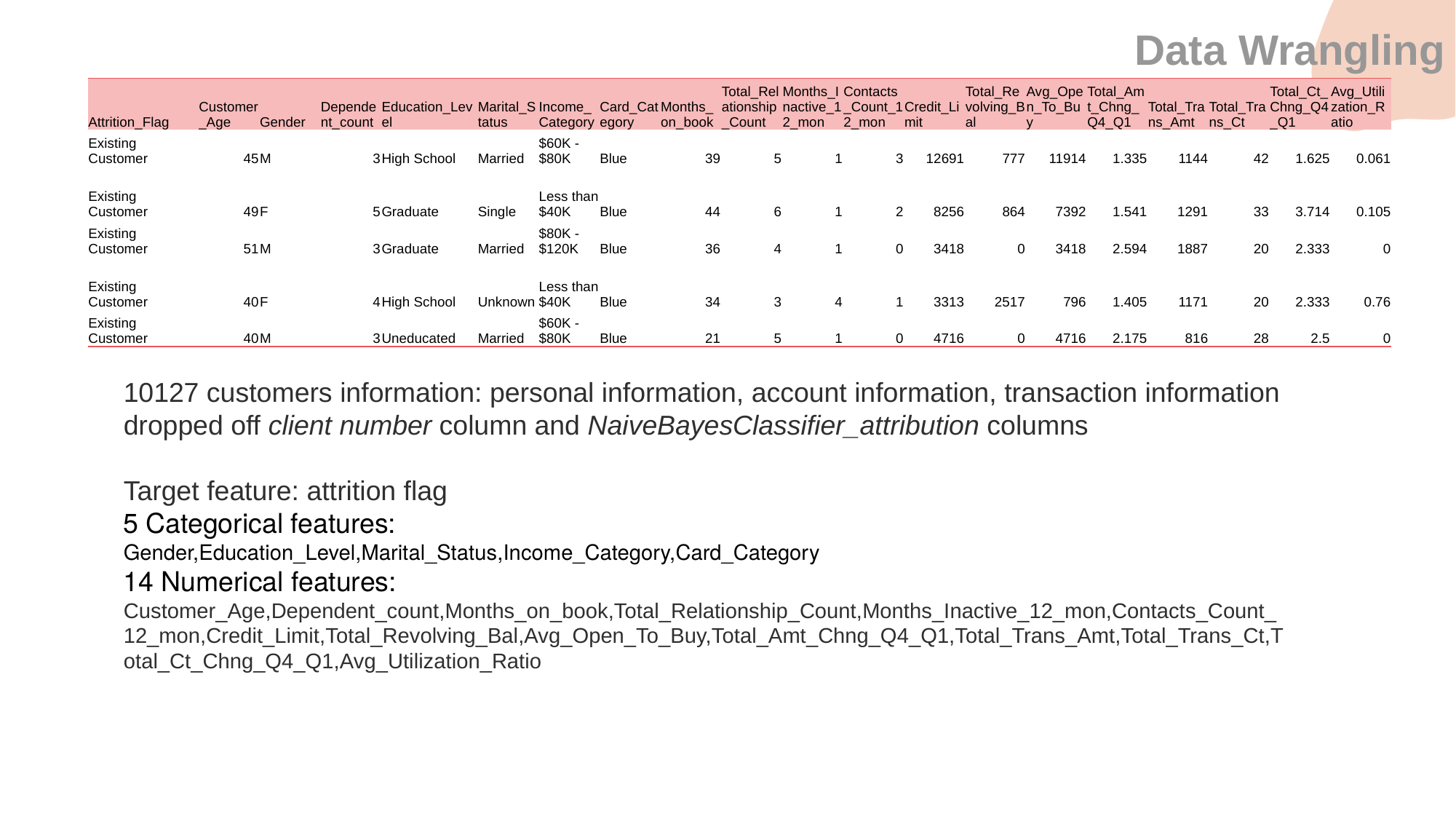

Data Wrangling
| Attrition\_Flag | Customer\_Age | Gender | Dependent\_count | Education\_Level | Marital\_Status | Income\_Category | Card\_Category | Months\_on\_book | Total\_Relationship\_Count | Months\_Inactive\_12\_mon | Contacts\_Count\_12\_mon | Credit\_Limit | Total\_Revolving\_Bal | Avg\_Open\_To\_Buy | Total\_Amt\_Chng\_Q4\_Q1 | Total\_Trans\_Amt | Total\_Trans\_Ct | Total\_Ct\_Chng\_Q4\_Q1 | Avg\_Utilization\_Ratio |
| --- | --- | --- | --- | --- | --- | --- | --- | --- | --- | --- | --- | --- | --- | --- | --- | --- | --- | --- | --- |
| Existing Customer | 45 | M | 3 | High School | Married | $60K - $80K | Blue | 39 | 5 | 1 | 3 | 12691 | 777 | 11914 | 1.335 | 1144 | 42 | 1.625 | 0.061 |
| Existing Customer | 49 | F | 5 | Graduate | Single | Less than $40K | Blue | 44 | 6 | 1 | 2 | 8256 | 864 | 7392 | 1.541 | 1291 | 33 | 3.714 | 0.105 |
| Existing Customer | 51 | M | 3 | Graduate | Married | $80K - $120K | Blue | 36 | 4 | 1 | 0 | 3418 | 0 | 3418 | 2.594 | 1887 | 20 | 2.333 | 0 |
| Existing Customer | 40 | F | 4 | High School | Unknown | Less than $40K | Blue | 34 | 3 | 4 | 1 | 3313 | 2517 | 796 | 1.405 | 1171 | 20 | 2.333 | 0.76 |
| Existing Customer | 40 | M | 3 | Uneducated | Married | $60K - $80K | Blue | 21 | 5 | 1 | 0 | 4716 | 0 | 4716 | 2.175 | 816 | 28 | 2.5 | 0 |
10127 customers information: personal information, account information, transaction information
dropped off client number column and NaiveBayesClassifier_attribution columns

Target feature: attrition flag
5 Categorical features:
Gender,Education_Level,Marital_Status,Income_Category,Card_Category
14 Numerical features:
Customer_Age,Dependent_count,Months_on_book,Total_Relationship_Count,Months_Inactive_12_mon,Contacts_Count_12_mon,Credit_Limit,Total_Revolving_Bal,Avg_Open_To_Buy,Total_Amt_Chng_Q4_Q1,Total_Trans_Amt,Total_Trans_Ct,Total_Ct_Chng_Q4_Q1,Avg_Utilization_Ratio